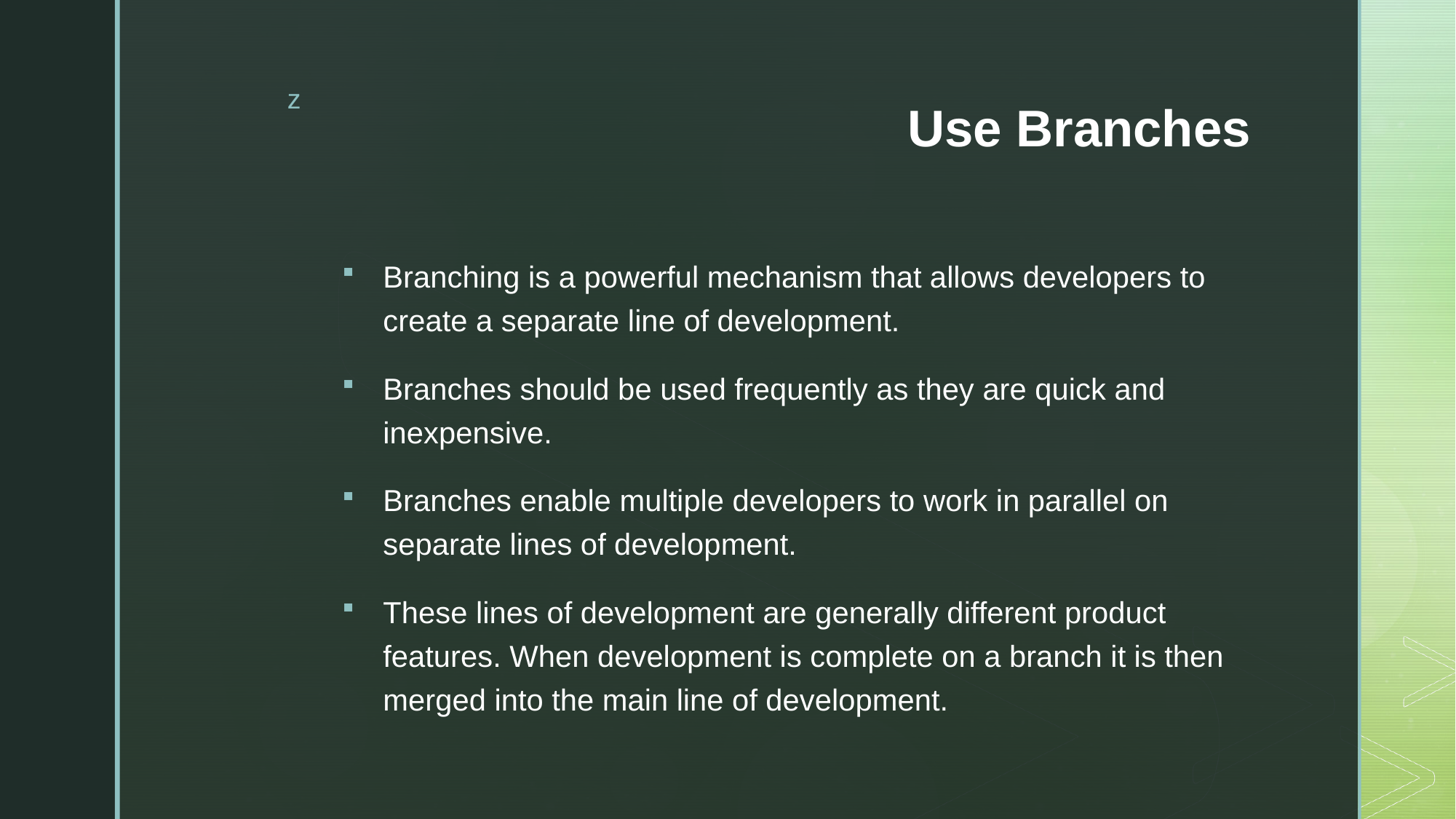

# Use Branches
Branching is a powerful mechanism that allows developers to create a separate line of development.
Branches should be used frequently as they are quick and inexpensive.
Branches enable multiple developers to work in parallel on separate lines of development.
These lines of development are generally different product features. When development is complete on a branch it is then merged into the main line of development.